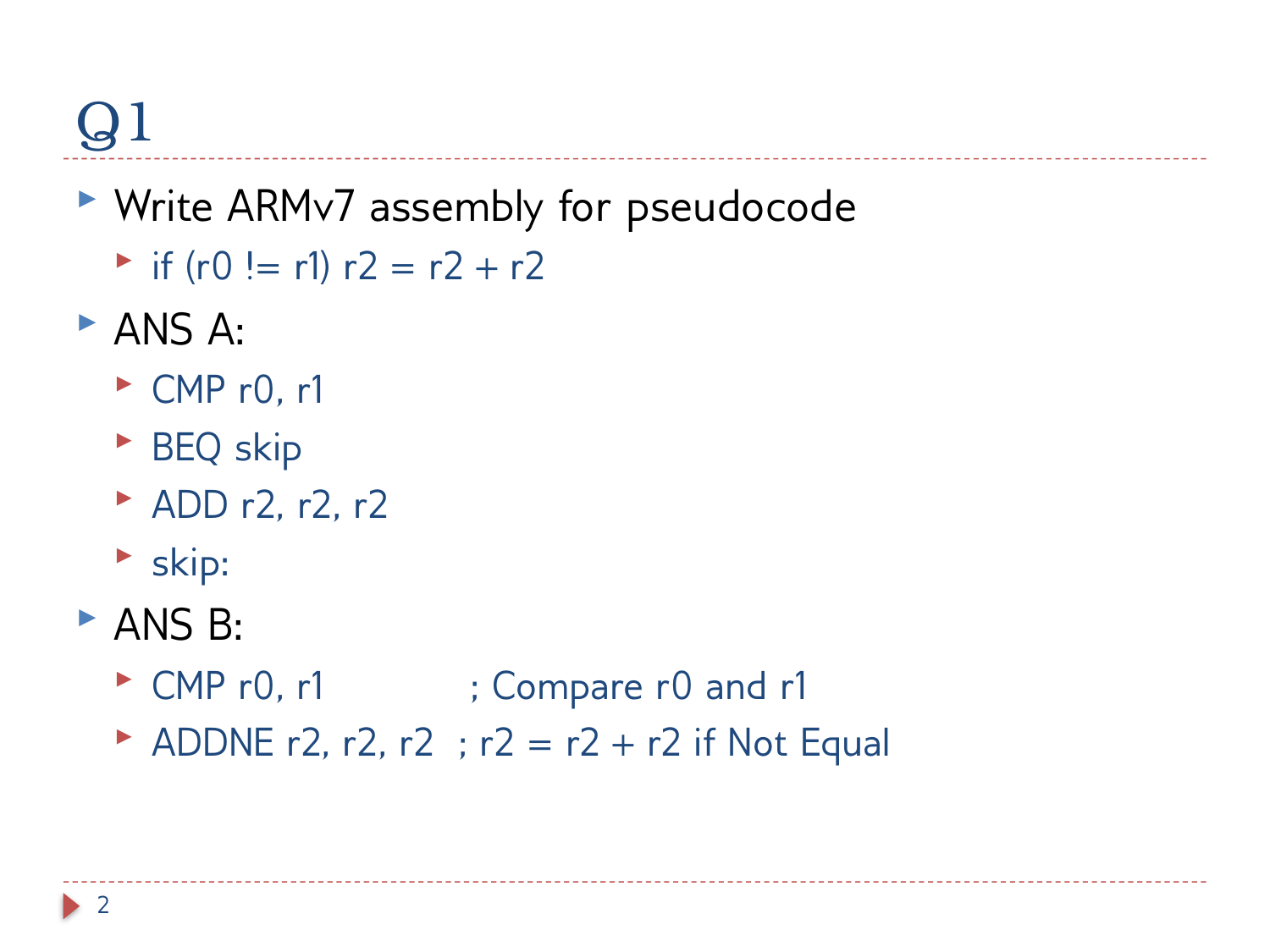

# Q1
Write ARMv7 assembly for pseudocode
if (r0 != r1) r2 = r2 + r2
ANS A:
CMP r0, r1
BEQ skip
ADD r2, r2, r2
skip:
ANS B:
CMP r0, r1            ; Compare r0 and r1
ADDNE r2, r2, r2  ; r2 = r2 + r2 if Not Equal

2